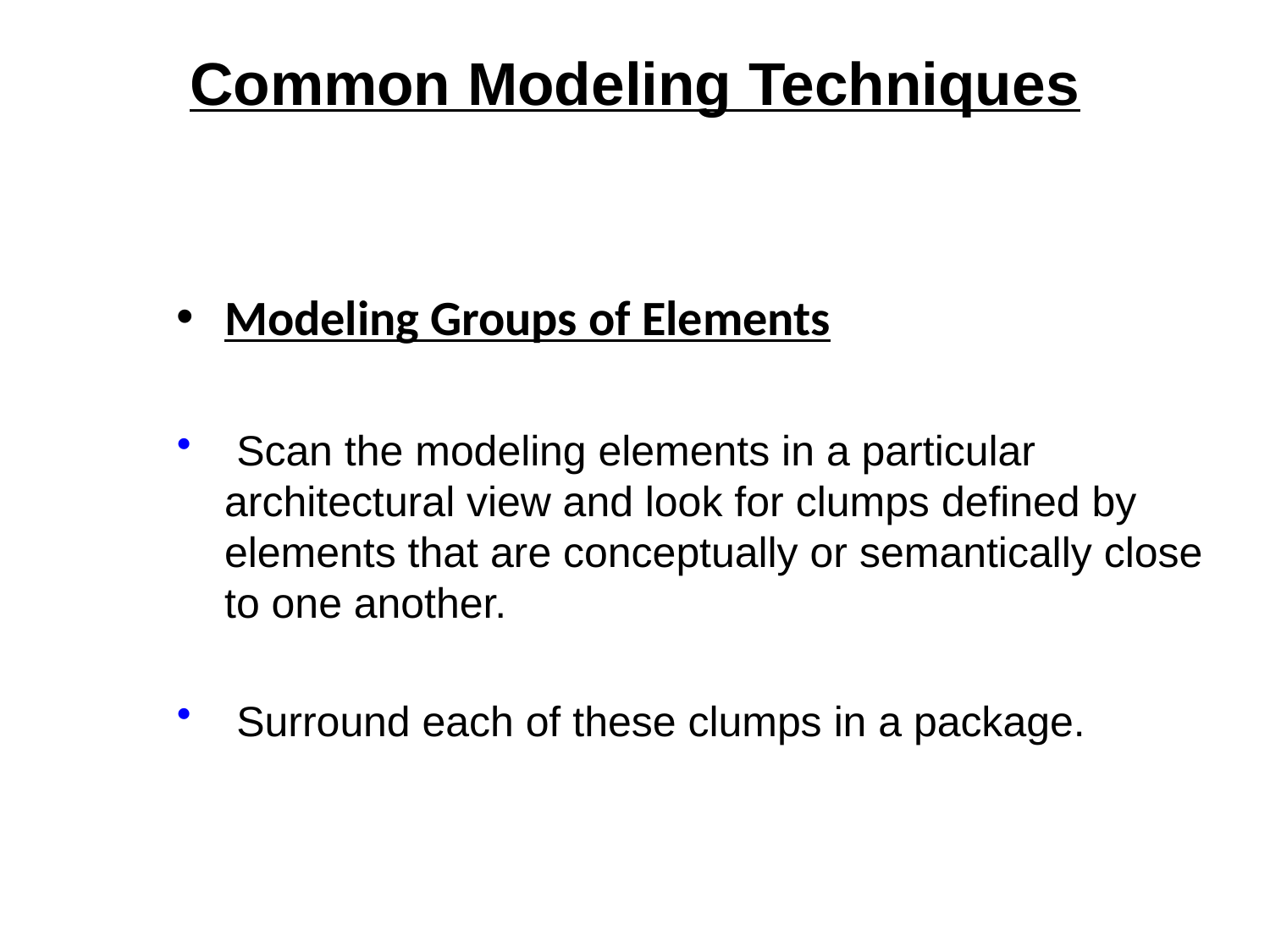

# Common Modeling Techniques
Modeling Groups of Elements

 Scan the modeling elements in a particular architectural view and look for clumps defined by elements that are conceptually or semantically close to one another.

 Surround each of these clumps in a package.